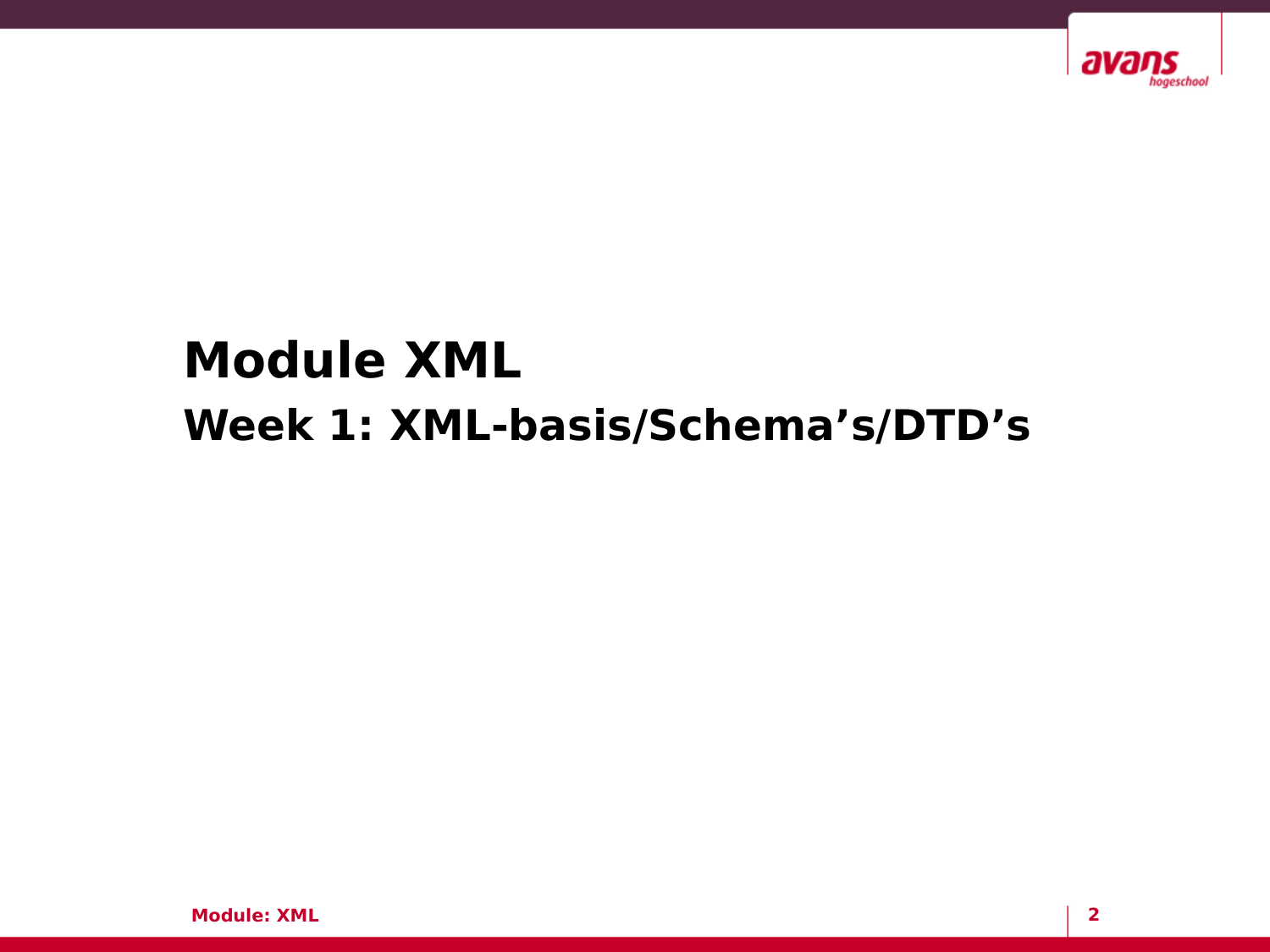

# Module XML
Week 1: XML-basis/Schema’s/DTD’s
2